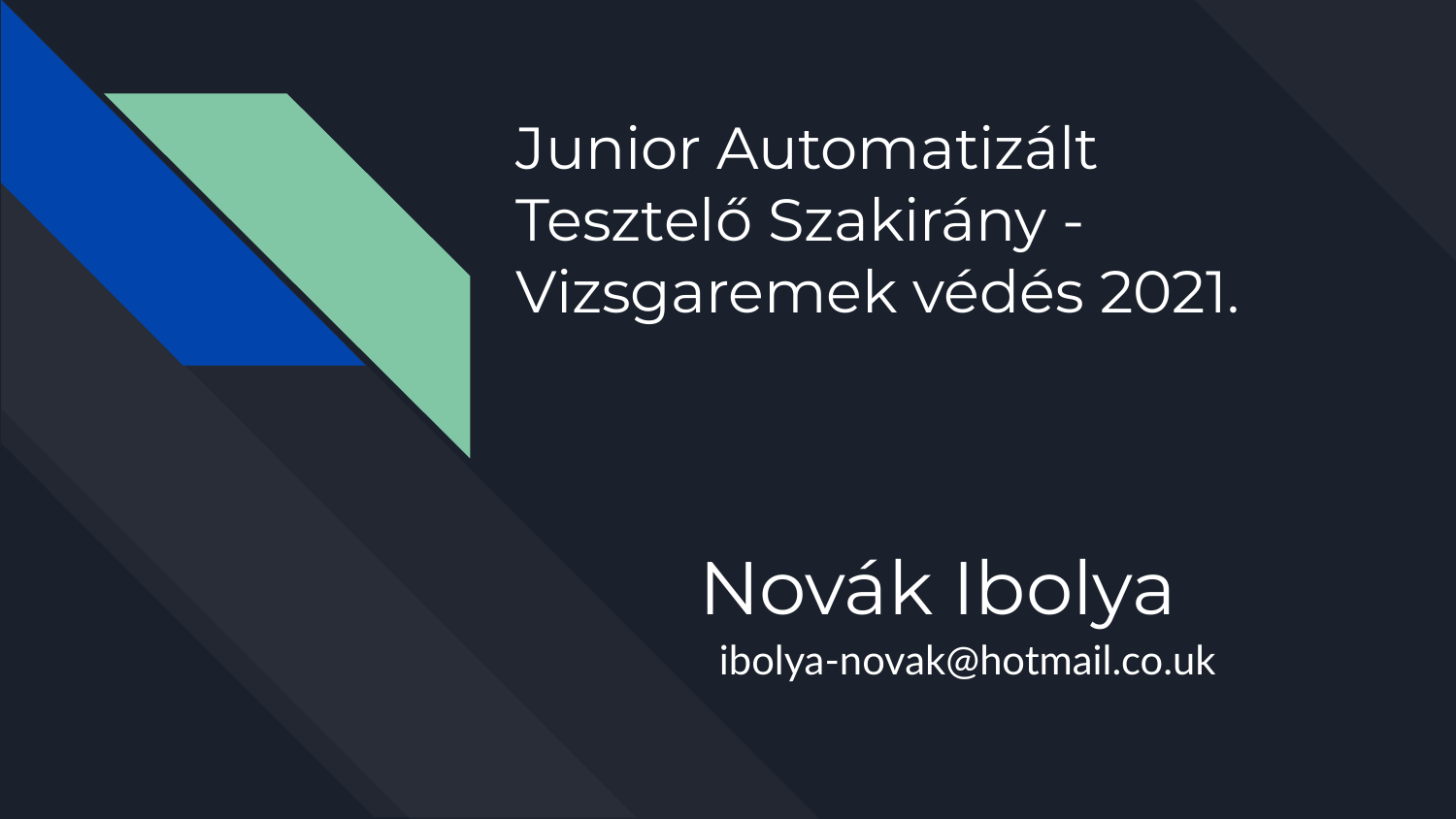

# Junior Automatizált Tesztelő Szakirány - Vizsgaremek védés 2021.

   Novák Ibolya
        ibolya-novak@hotmail.co.uk